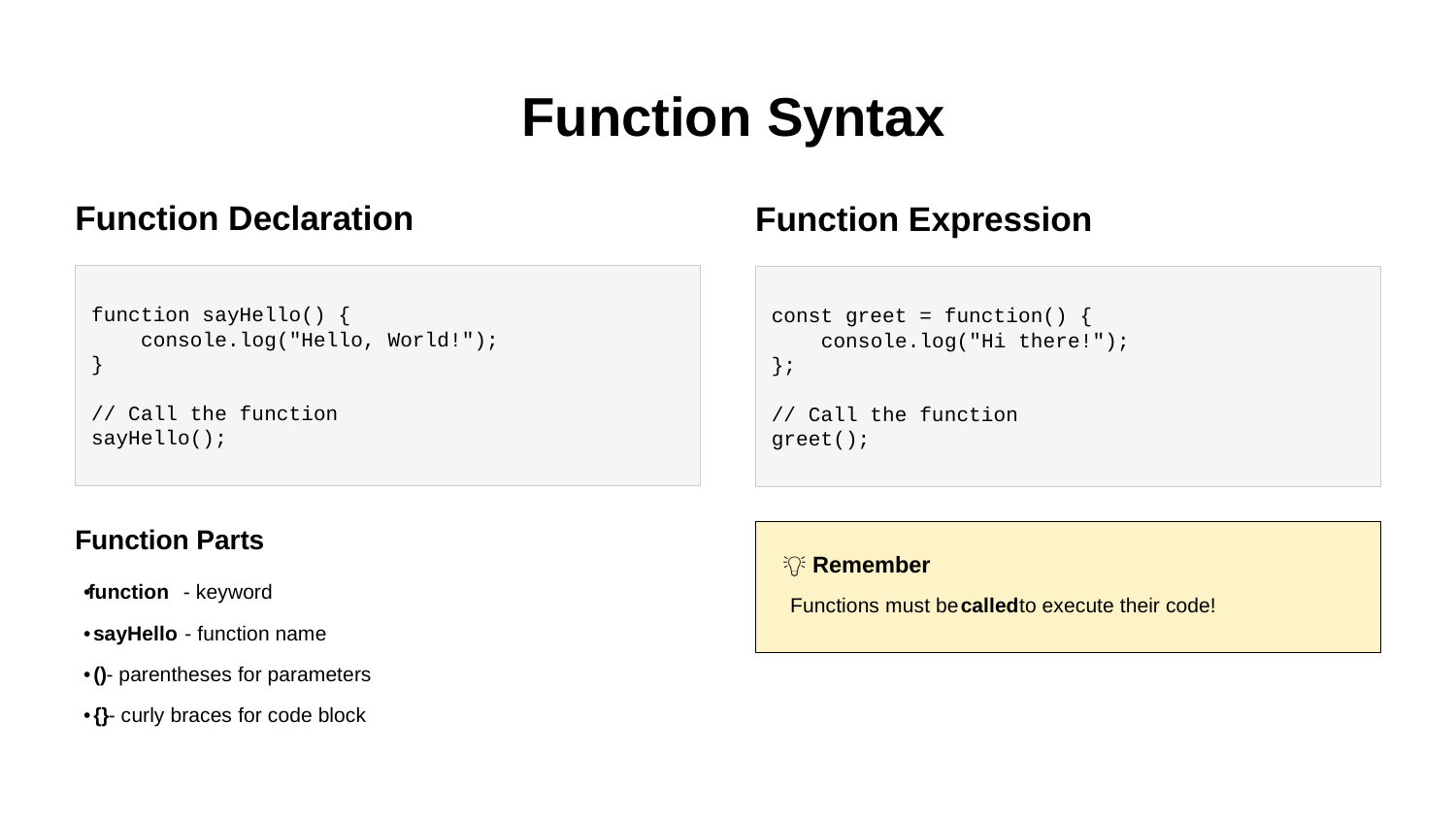

Function Syntax
Function Declaration
Function Expression

function sayHello() {
    console.log("Hello, World!");
}

// Call the function
sayHello();

const greet = function() {
    console.log("Hi there!");
};

// Call the function
greet();
Function Parts

💡 Remember
function
- keyword
•
Functions must be
called
to execute their code!
•
sayHello
- function name
•
()
- parentheses for parameters
•
{}
- curly braces for code block